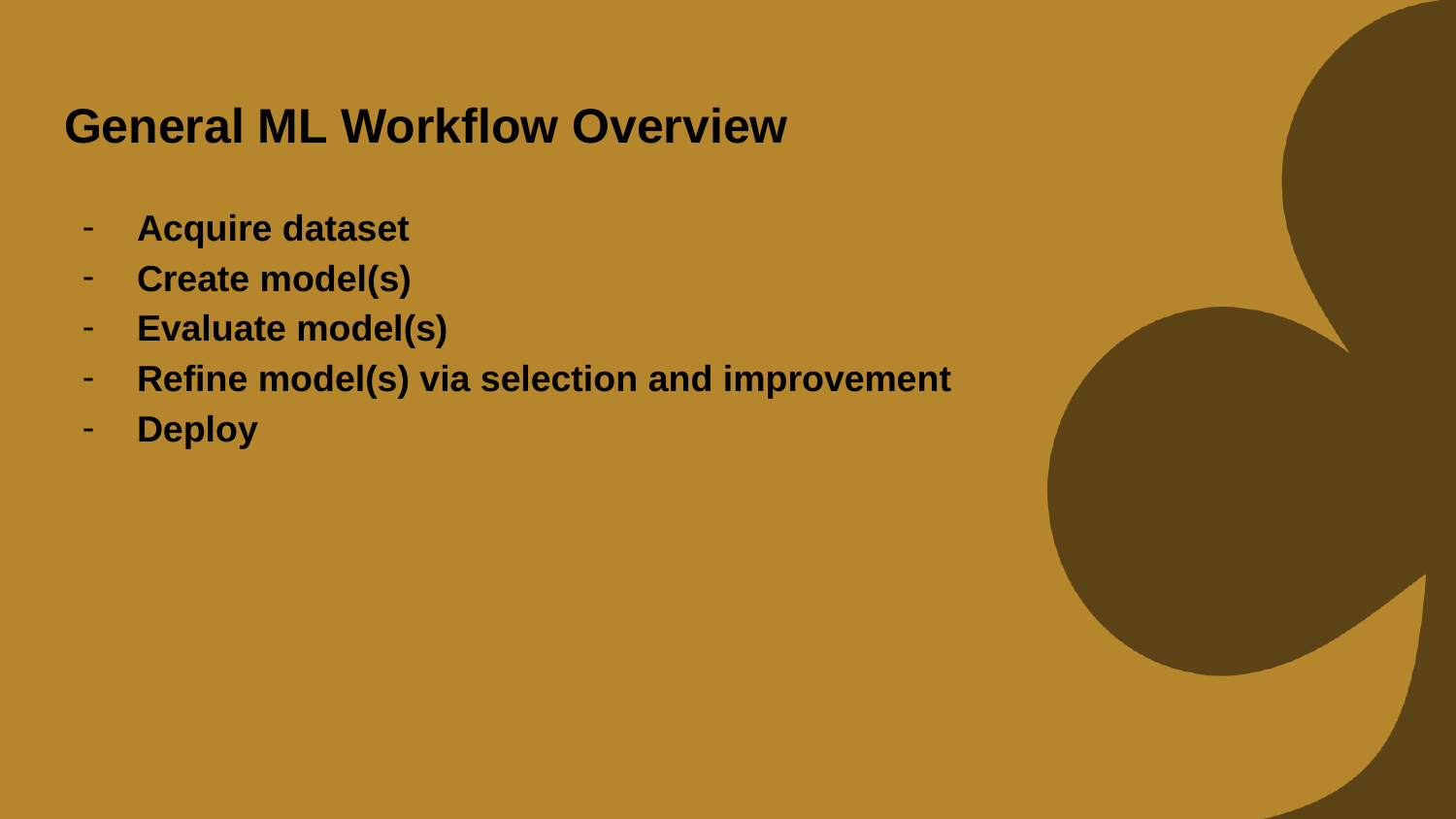

# General ML Workflow Overview
Acquire dataset
Create model(s)
Evaluate model(s)
Refine model(s) via selection and improvement
Deploy